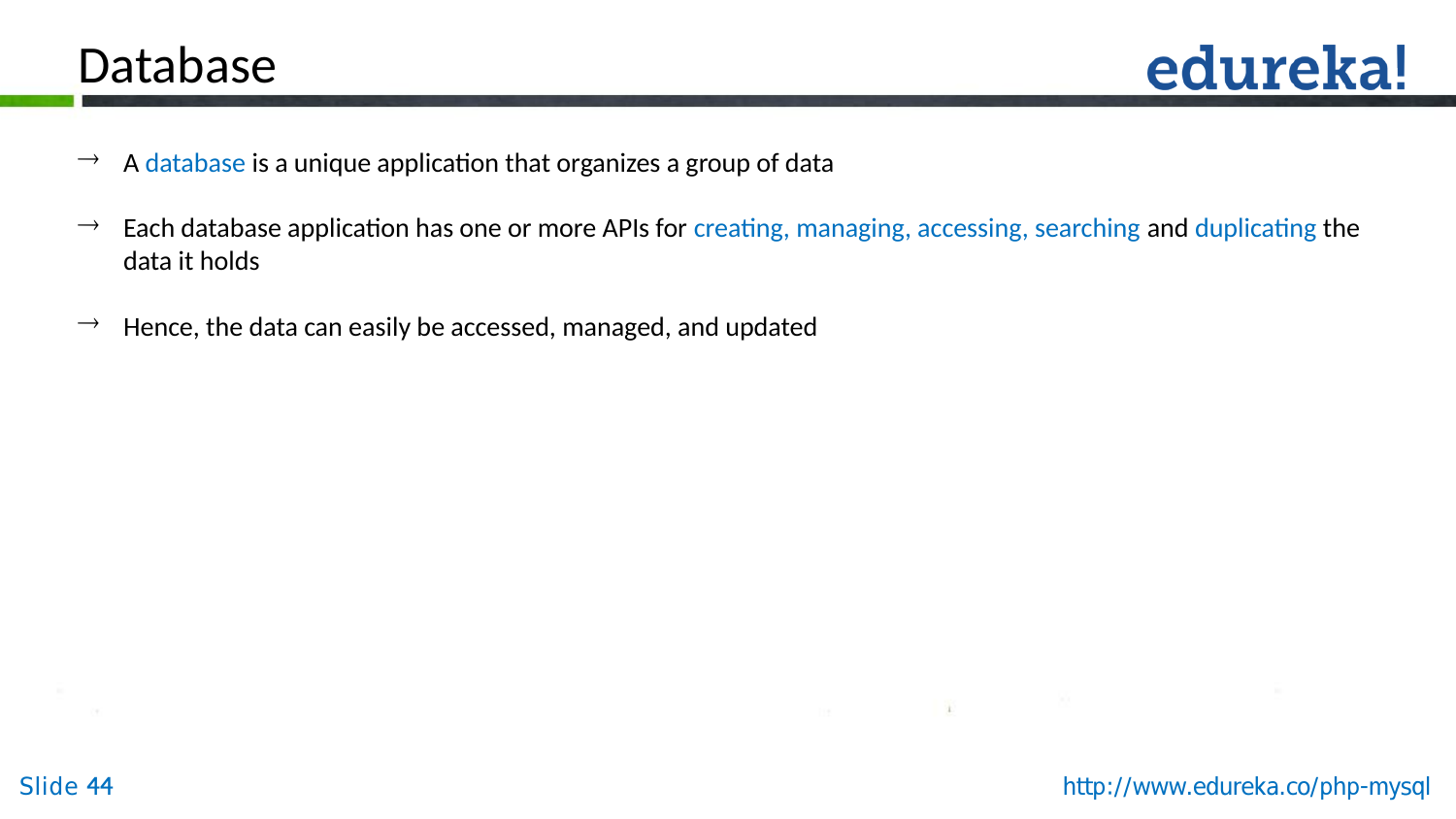

Database
A database is a unique application that organizes a group of data

Each database application has one or more APIs for creating, managing, accessing, searching and duplicating the data it holds

Hence, the data can easily be accessed, managed, and updated